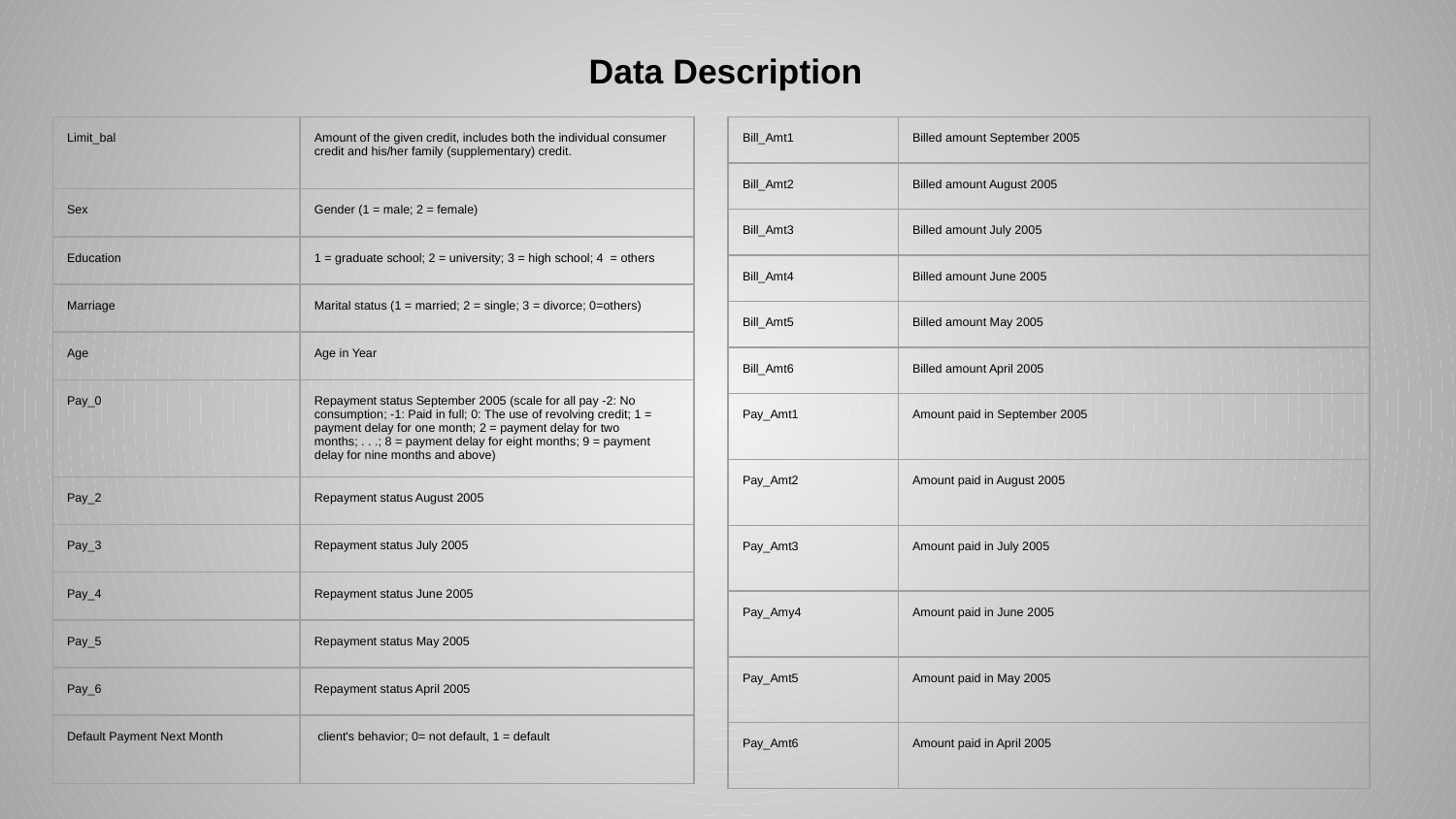

Data Description
| Limit\_bal | Amount of the given credit, includes both the individual consumer credit and his/her family (supplementary) credit. |
| --- | --- |
| Sex | Gender (1 = male; 2 = female) |
| Education | 1 = graduate school; 2 = university; 3 = high school; 4 = others |
| Marriage | Marital status (1 = married; 2 = single; 3 = divorce; 0=others) |
| Age | Age in Year |
| Pay\_0 | Repayment status September 2005 (scale for all pay -2: No consumption; -1: Paid in full; 0: The use of revolving credit; 1 = payment delay for one month; 2 = payment delay for two months; . . .; 8 = payment delay for eight months; 9 = payment delay for nine months and above) |
| Pay\_2 | Repayment status August 2005 |
| Pay\_3 | Repayment status July 2005 |
| Pay\_4 | Repayment status June 2005 |
| Pay\_5 | Repayment status May 2005 |
| Pay\_6 | Repayment status April 2005 |
| Default Payment Next Month | client's behavior; 0= not default, 1 = default |
| Bill\_Amt1 | Billed amount September 2005 |
| --- | --- |
| Bill\_Amt2 | Billed amount August 2005 |
| Bill\_Amt3 | Billed amount July 2005 |
| Bill\_Amt4 | Billed amount June 2005 |
| Bill\_Amt5 | Billed amount May 2005 |
| Bill\_Amt6 | Billed amount April 2005 |
| Pay\_Amt1 | Amount paid in September 2005 |
| Pay\_Amt2 | Amount paid in August 2005 |
| Pay\_Amt3 | Amount paid in July 2005 |
| Pay\_Amy4 | Amount paid in June 2005 |
| Pay\_Amt5 | Amount paid in May 2005 |
| Pay\_Amt6 | Amount paid in April 2005 |